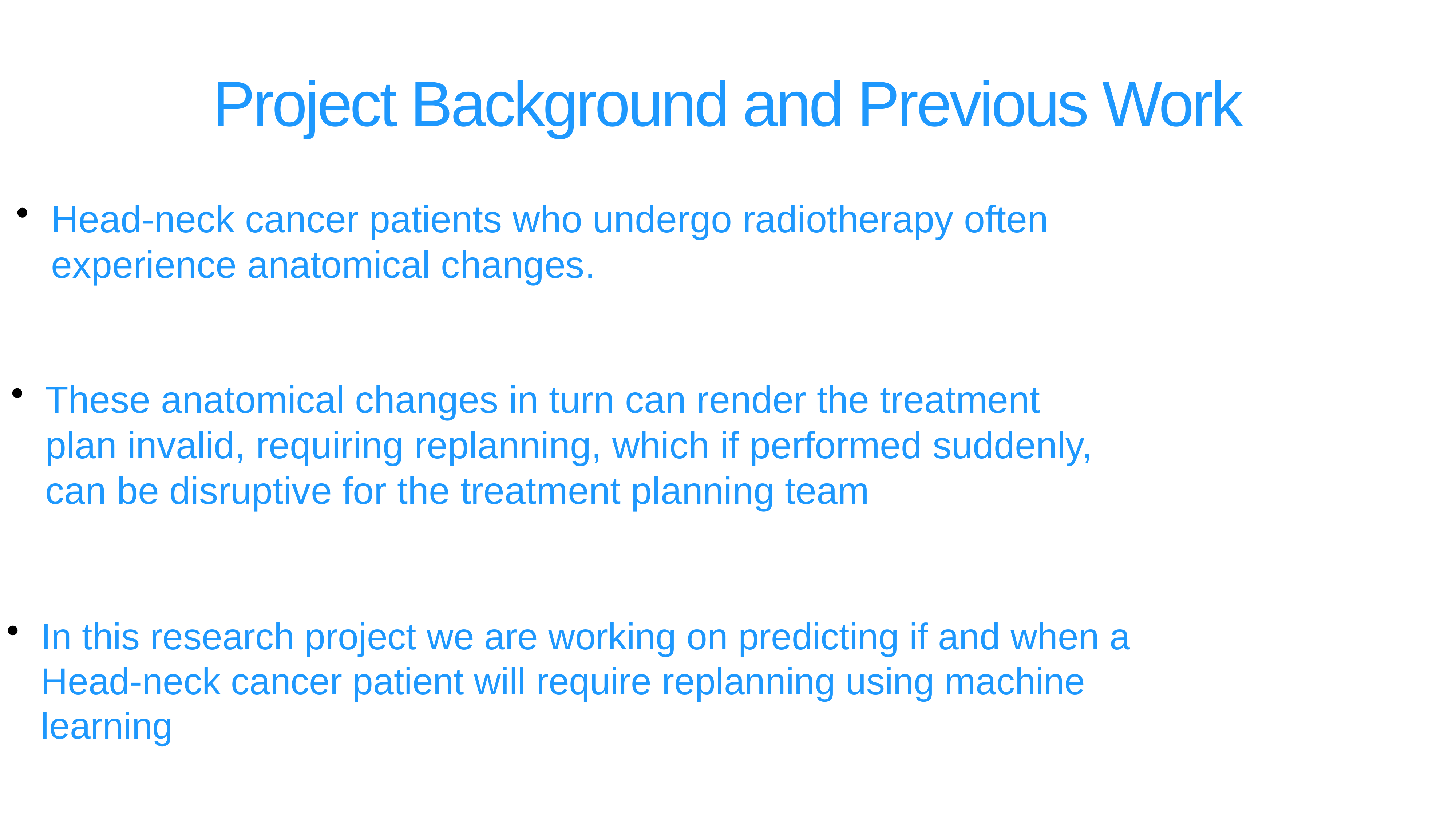

# Project Background and Previous Work

Head-neck cancer patients who undergo radiotherapy often experience anatomical changes.
These anatomical changes in turn can render the treatment plan invalid, requiring replanning, which if performed suddenly, can be disruptive for the treatment planning team
In this research project we are working on predicting if and when a Head-neck cancer patient will require replanning using machine learning